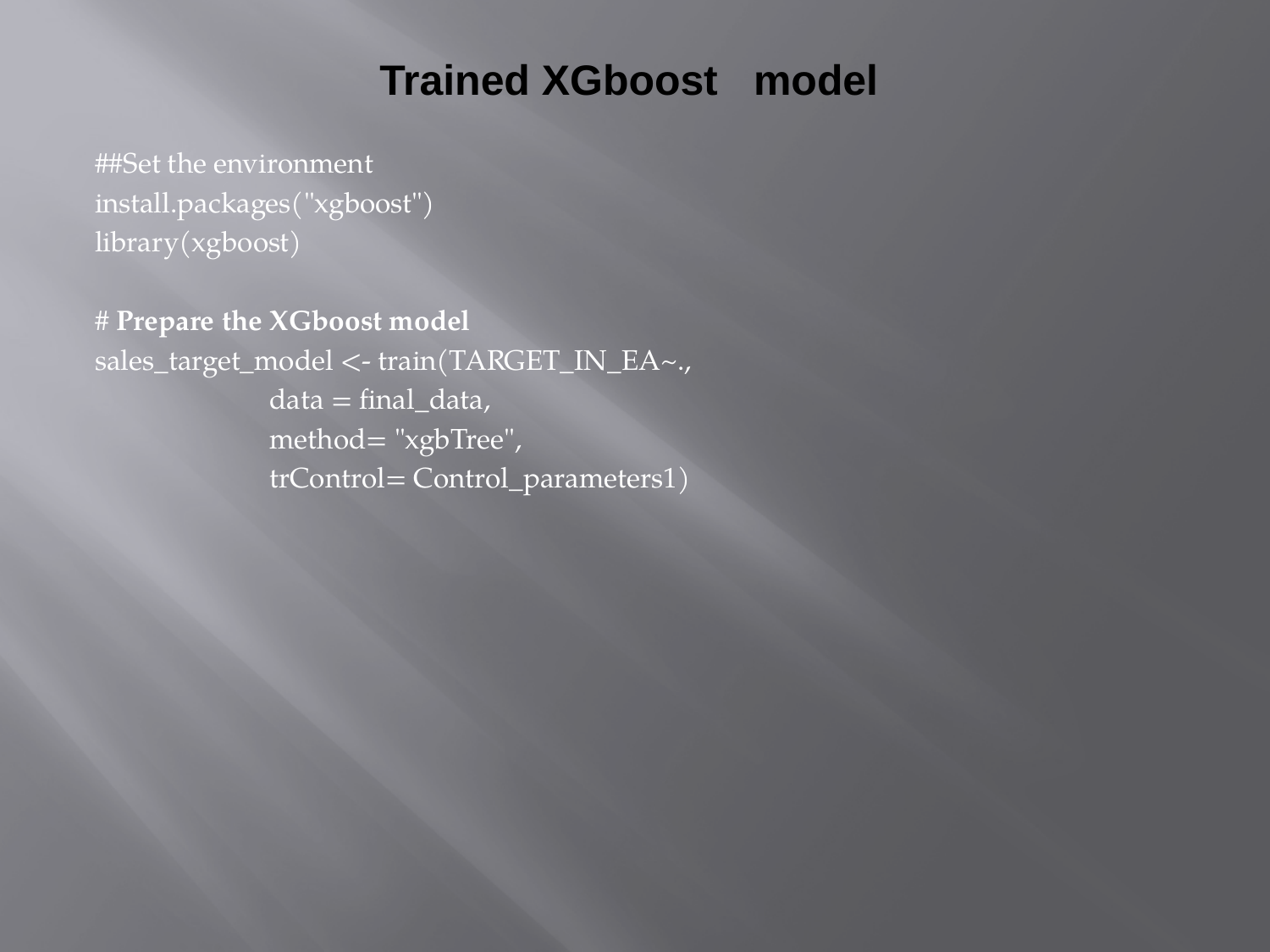

# Trained XGboost   model
##Set the environment
install.packages("xgboost")
library(xgboost)

# Prepare the XGboost model
sales_target_model <- train(TARGET_IN_EA~.,
                         data = final_data,
                         method= "xgbTree",
                         trControl= Control_parameters1)